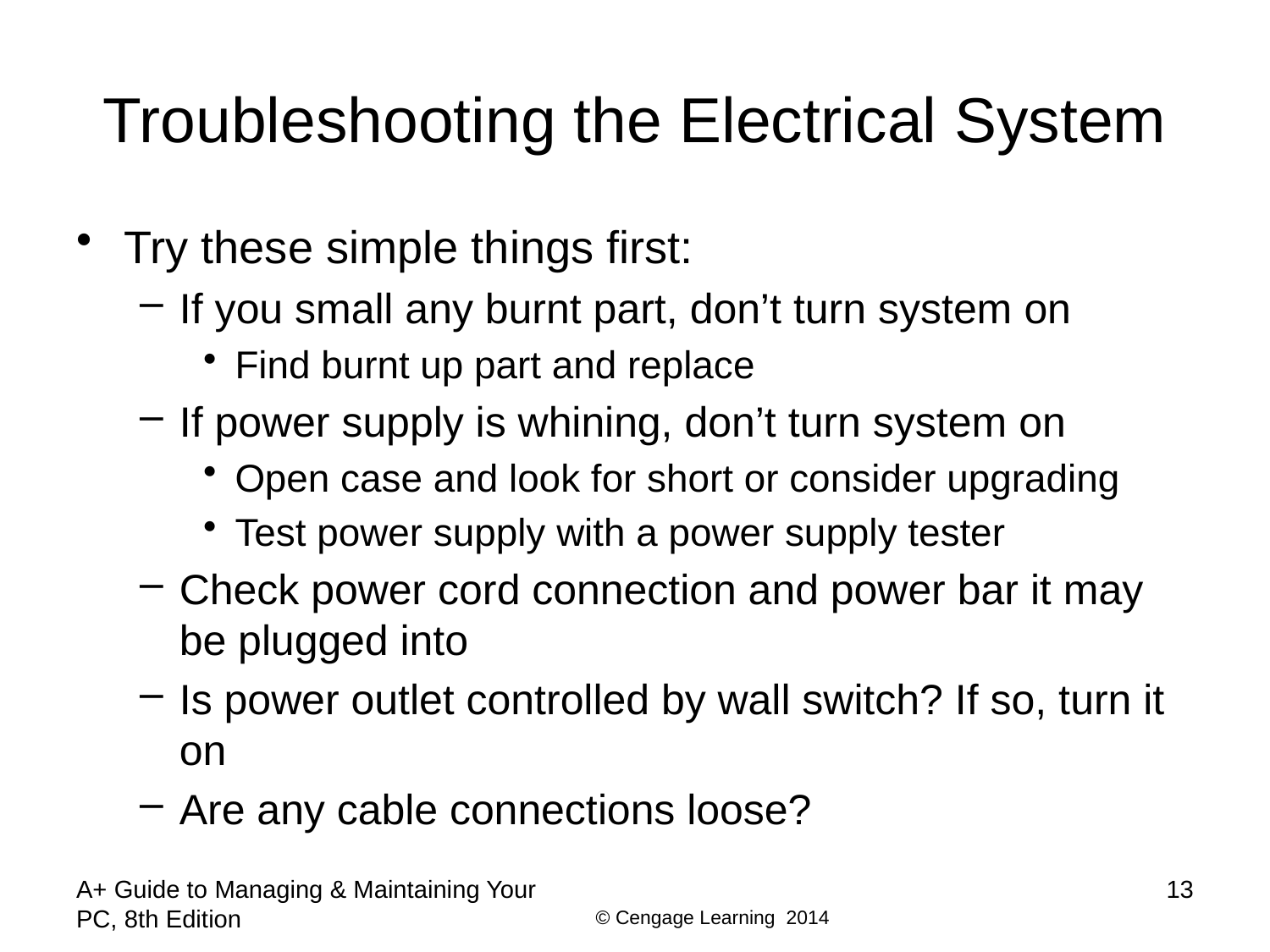

# Troubleshooting the Electrical System
Try these simple things first:
If you small any burnt part, don’t turn system on
Find burnt up part and replace
If power supply is whining, don’t turn system on
Open case and look for short or consider upgrading
Test power supply with a power supply tester
Check power cord connection and power bar it may be plugged into
Is power outlet controlled by wall switch? If so, turn it on
Are any cable connections loose?
A+ Guide to Managing & Maintaining Your PC, 8th Edition
13